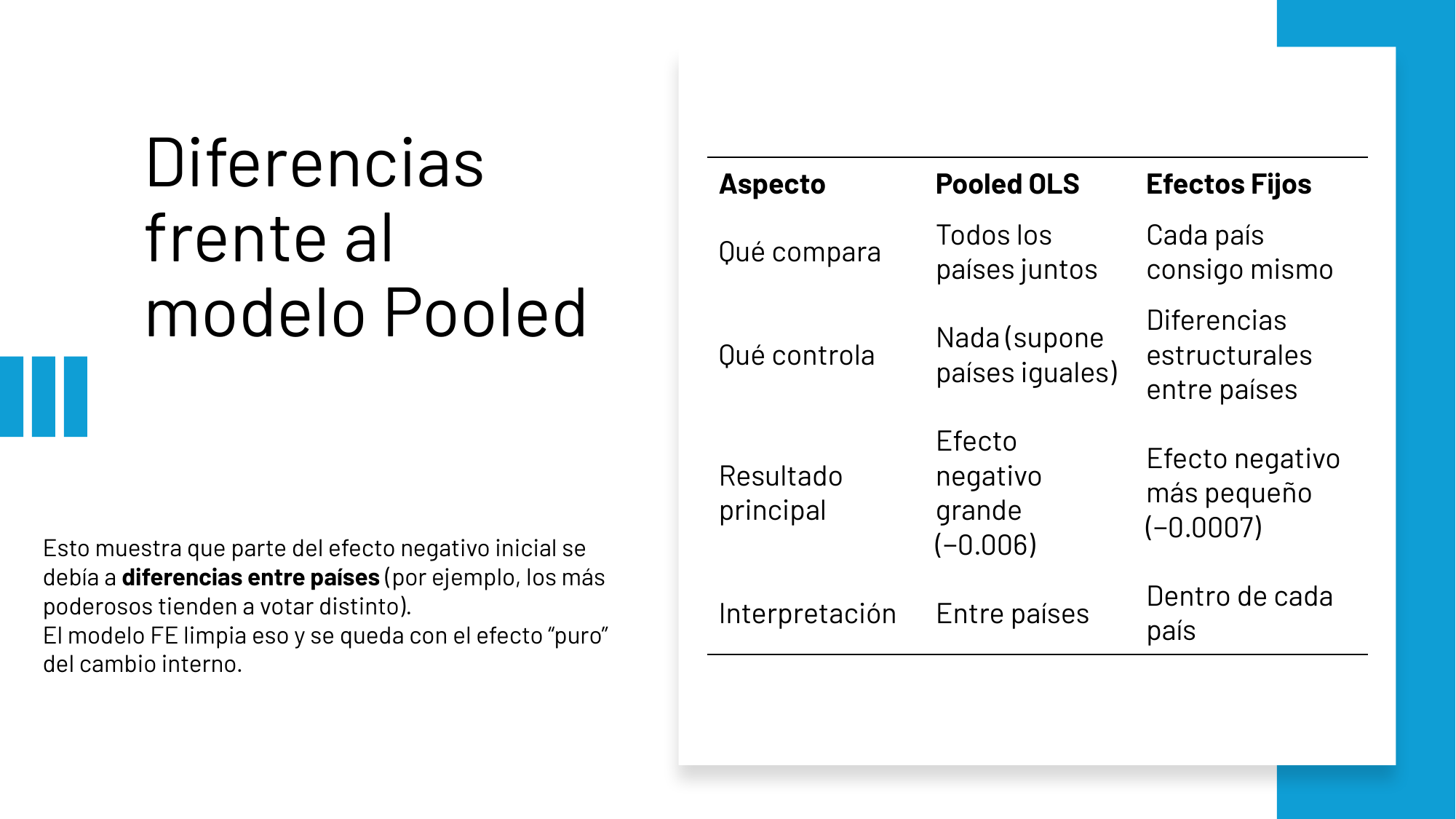

# Diferencias frente al modelo Pooled
| Aspecto | Pooled OLS | Efectos Fijos |
| --- | --- | --- |
| Qué compara | Todos los países juntos | Cada país consigo mismo |
| Qué controla | Nada (supone países iguales) | Diferencias estructurales entre países |
| Resultado principal | Efecto negativo grande (−0.006) | Efecto negativo más pequeño (−0.0007) |
| Interpretación | Entre países | Dentro de cada país |

Esto muestra que parte del efecto negativo inicial se debía a diferencias entre países (por ejemplo, los más poderosos tienden a votar distinto).
El modelo FE limpia eso y se queda con el efecto “puro” del cambio interno.